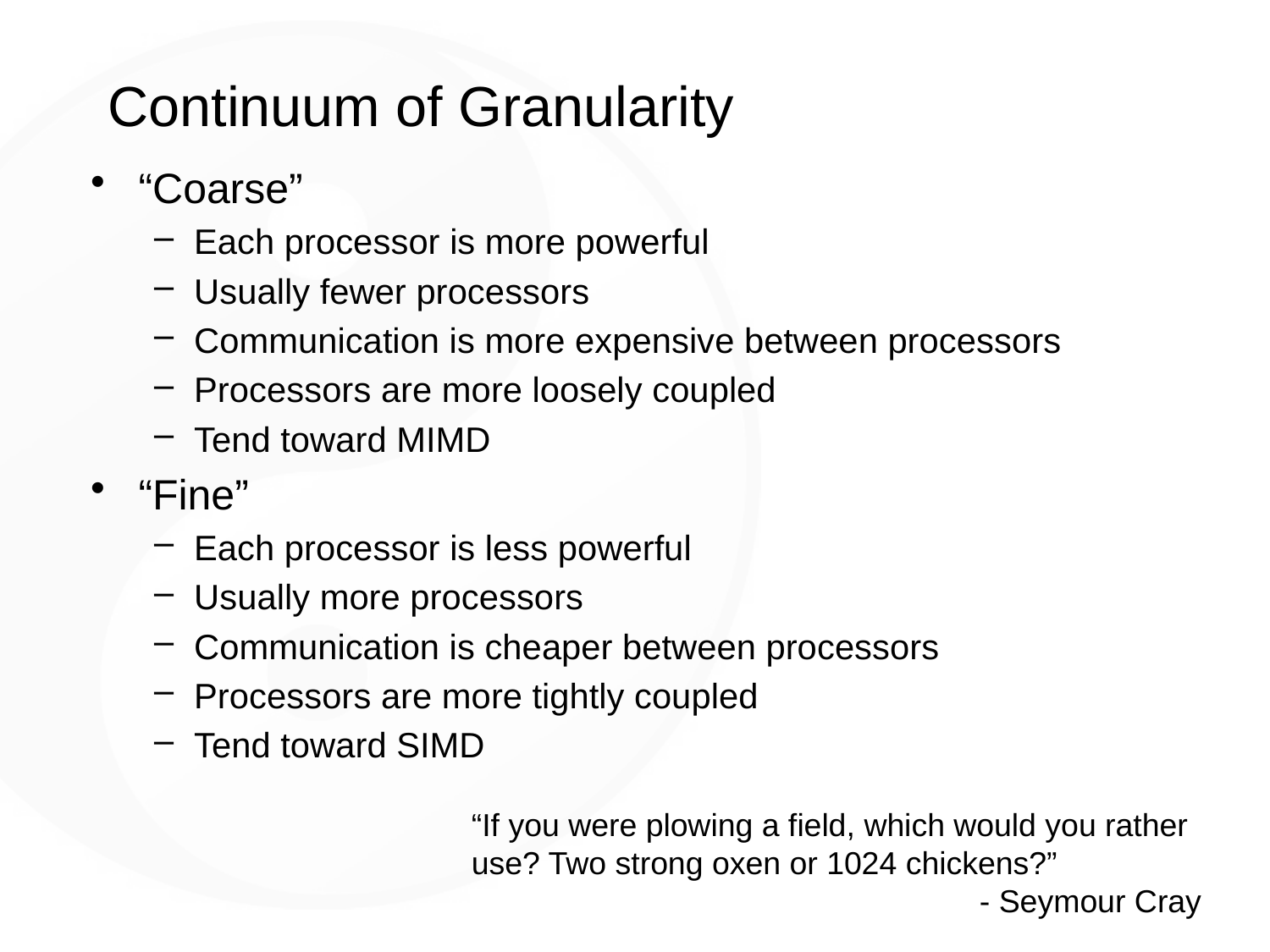

# Continuum of Granularity
“Coarse”
Each processor is more powerful
Usually fewer processors
Communication is more expensive between processors
Processors are more loosely coupled
Tend toward MIMD
“Fine”
Each processor is less powerful
Usually more processors
Communication is cheaper between processors
Processors are more tightly coupled
Tend toward SIMD
“If you were plowing a field, which would you rather use? Two strong oxen or 1024 chickens?”
				- Seymour Cray